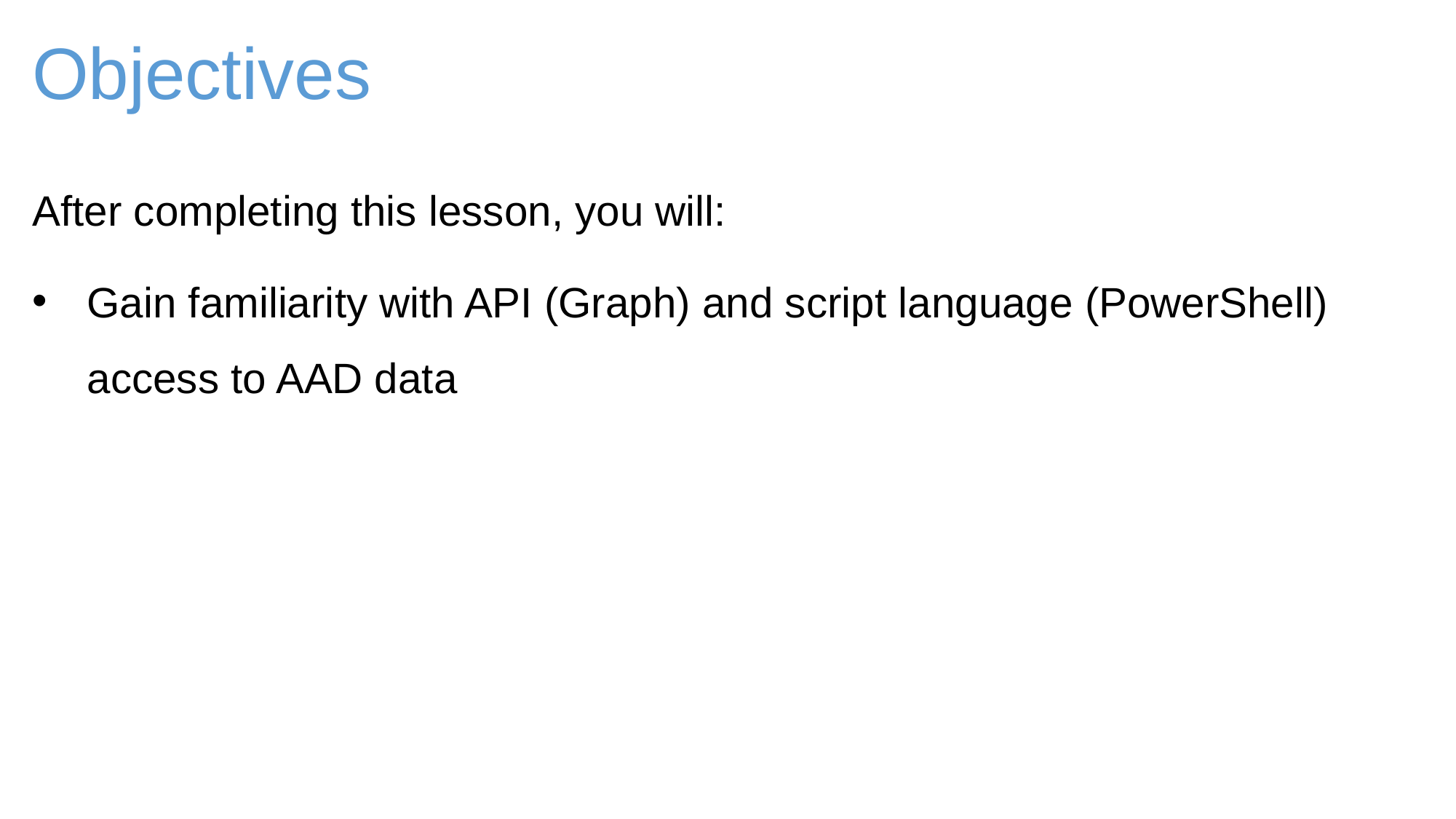

After completing this lesson, you will:
Gain familiarity with API (Graph) and script language (PowerShell) access to AAD data